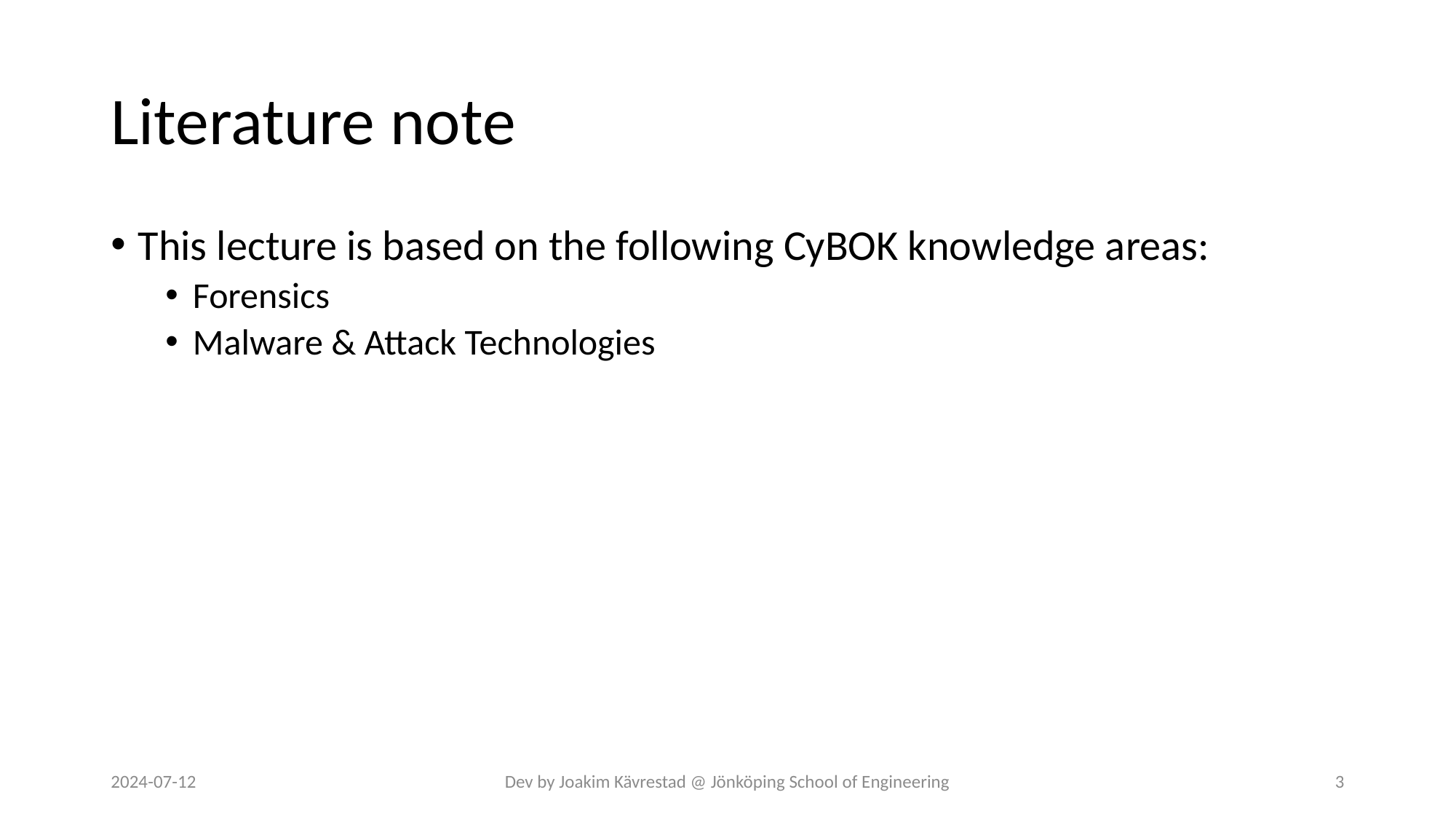

# Literature note
This lecture is based on the following CyBOK knowledge areas:
Forensics
Malware & Attack Technologies

2024-07-12
Dev by Joakim Kävrestad @ Jönköping School of Engineering
3